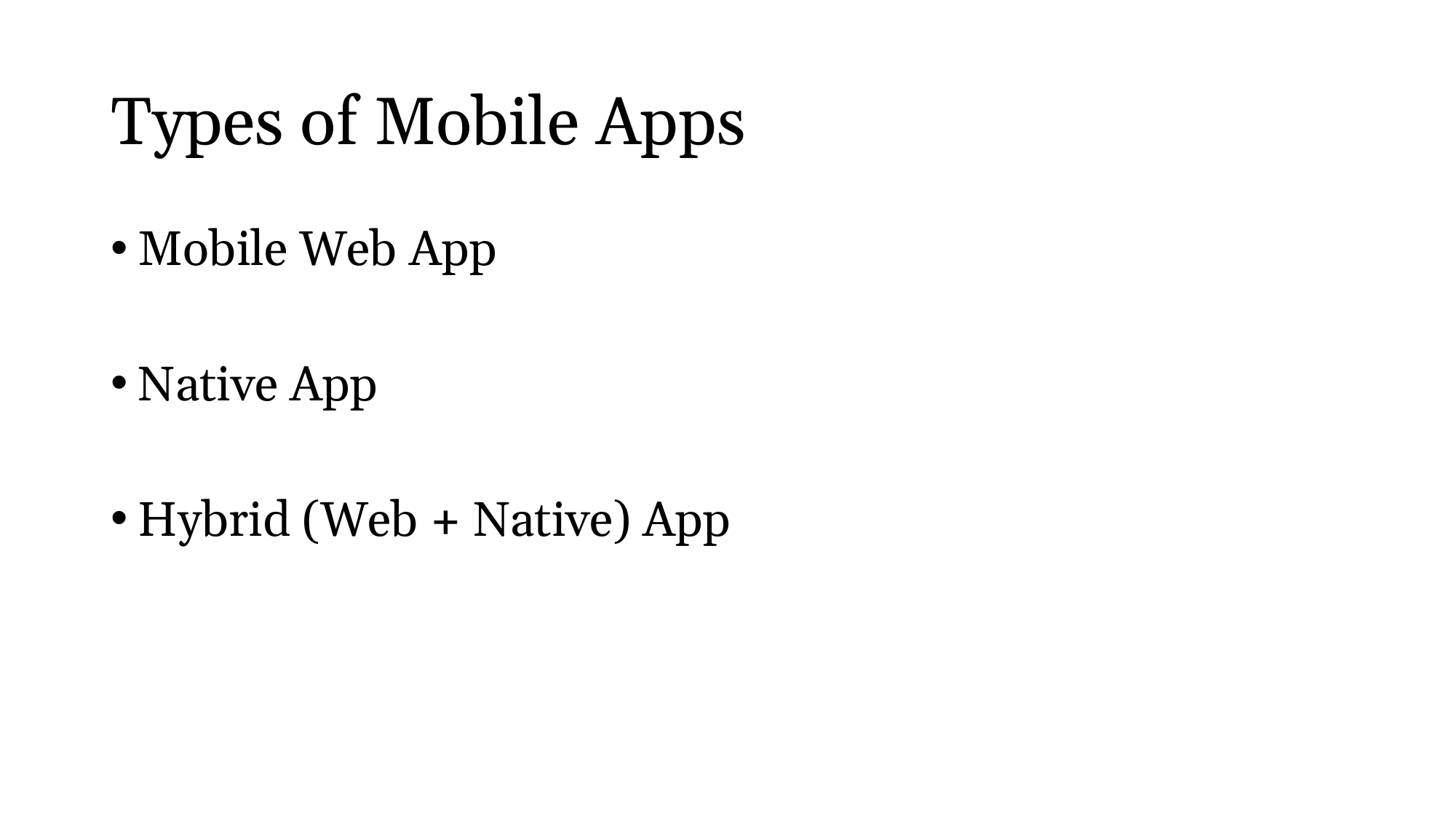

# Types of Mobile Apps
Mobile Web App

Native App

Hybrid (Web + Native) App